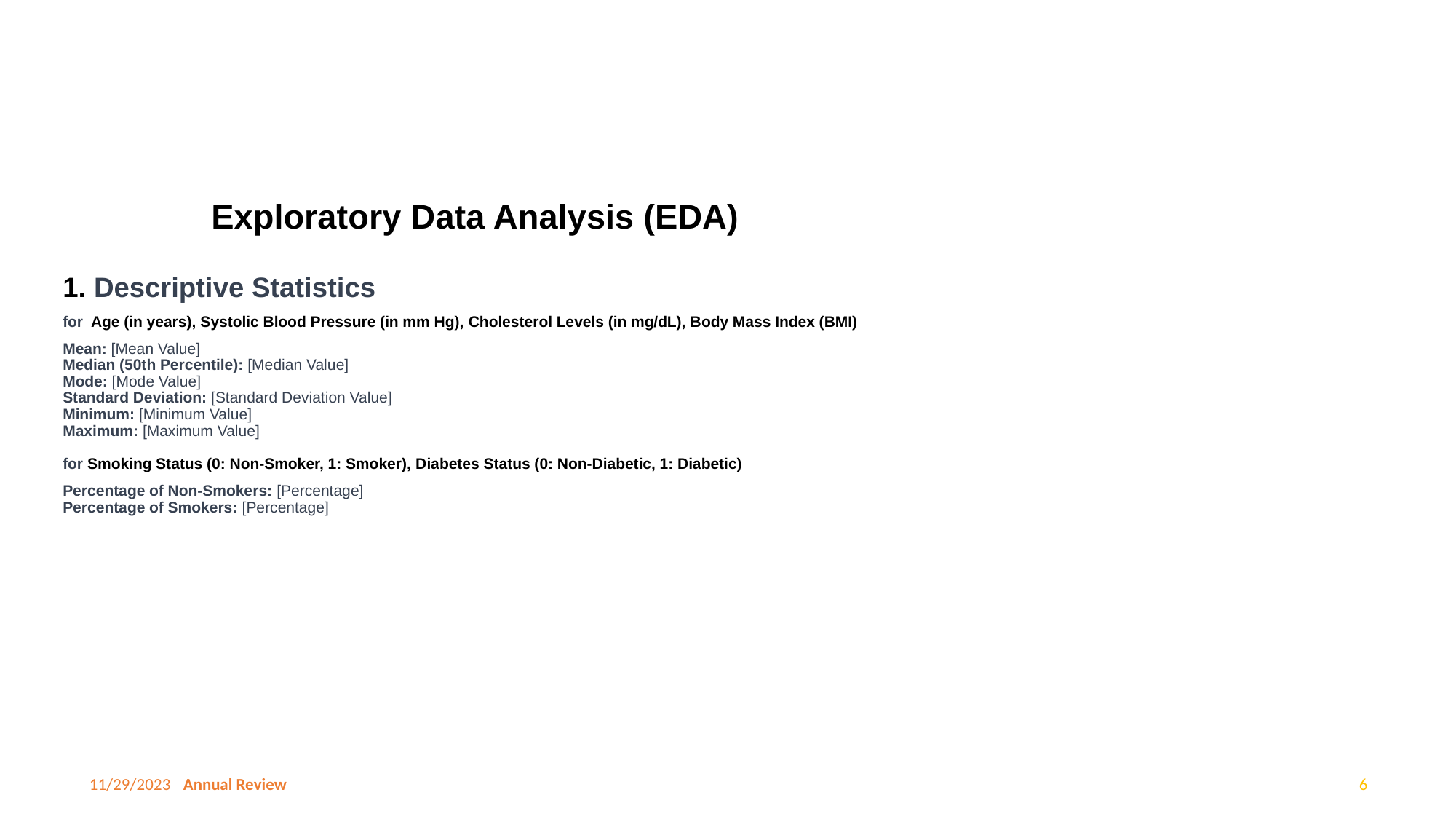

# Exploratory Data Analysis (EDA) 1. Descriptive Statistics for Age (in years), Systolic Blood Pressure (in mm Hg), Cholesterol Levels (in mg/dL), Body Mass Index (BMI) Mean: [Mean Value] Median (50th Percentile): [Median Value] Mode: [Mode Value] Standard Deviation: [Standard Deviation Value] Minimum: [Minimum Value] Maximum: [Maximum Value] for Smoking Status (0: Non-Smoker, 1: Smoker), Diabetes Status (0: Non-Diabetic, 1: Diabetic) Percentage of Non-Smokers: [Percentage] Percentage of Smokers: [Percentage]